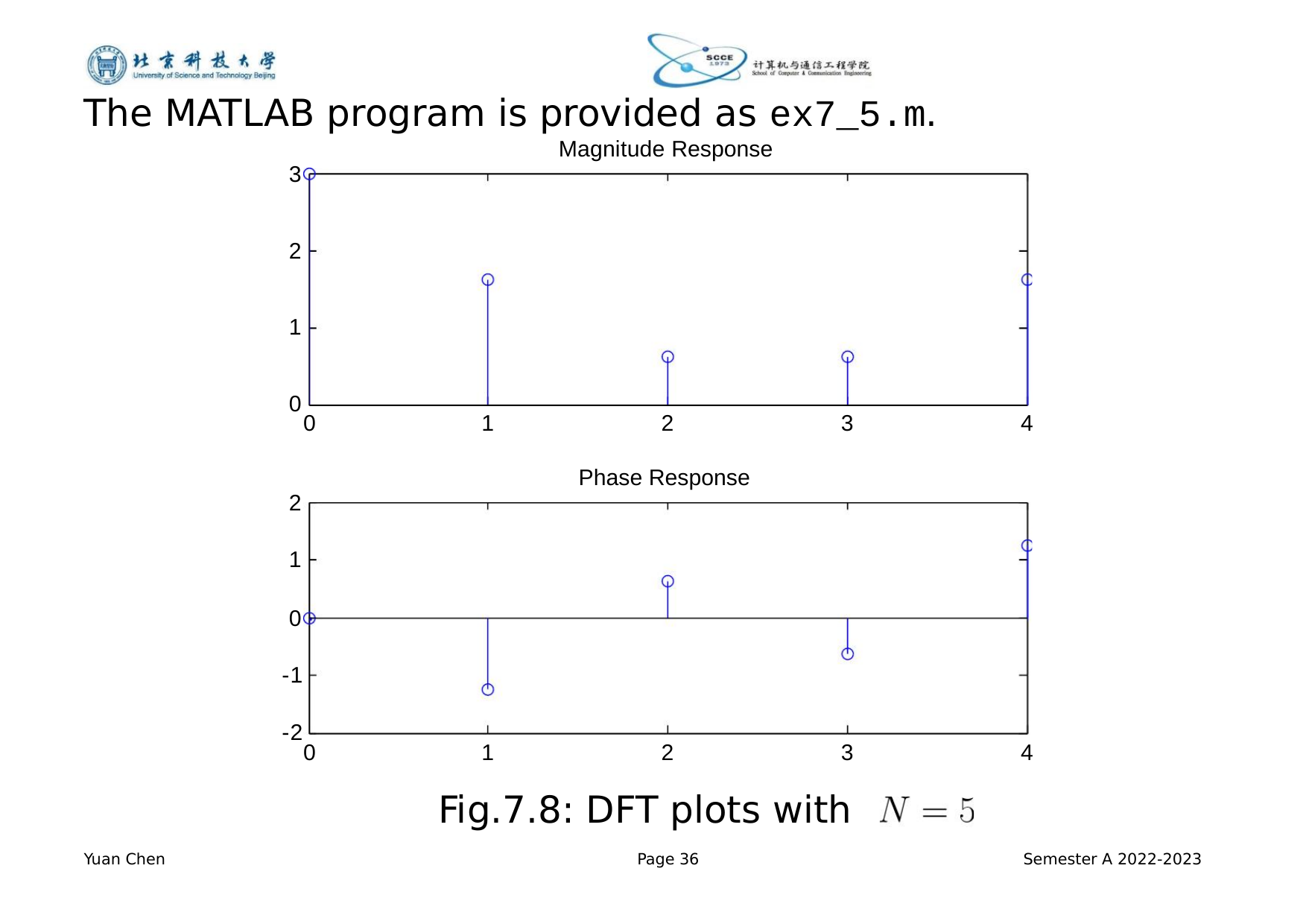

The MATLAB program is provided as ex7_5.m.
Magnitude Response
3

2
1
0
0
1
2
3
4
Phase Response
2
1

0
-1
-2
0
1
2
3
4
Fig.7.8: DFT plots with

Yuan Chen
Page 36
Semester A 2022-2023